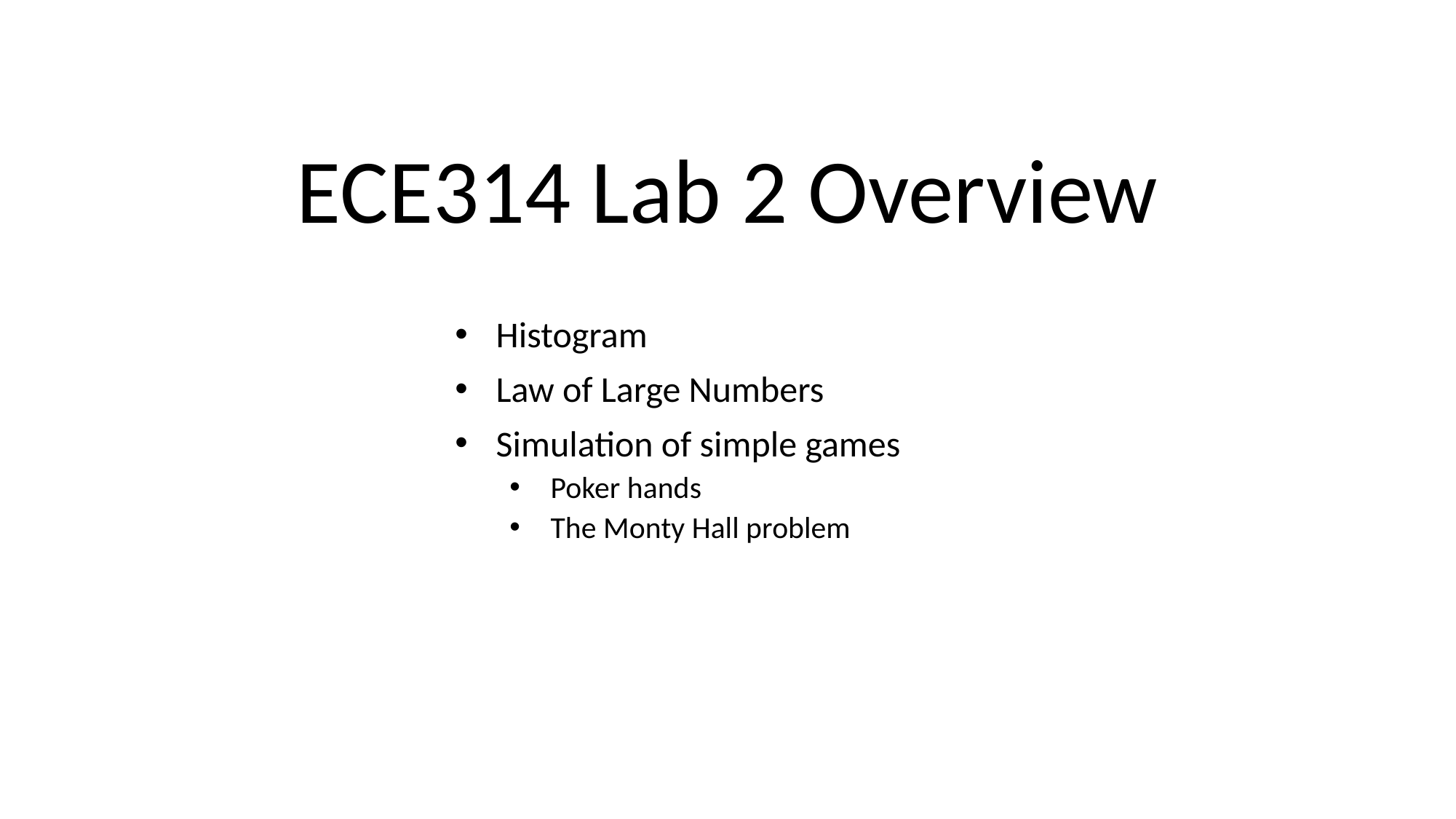

# ECE314 Lab 2 Overview
Histogram
Law of Large Numbers
Simulation of simple games
Poker hands
The Monty Hall problem